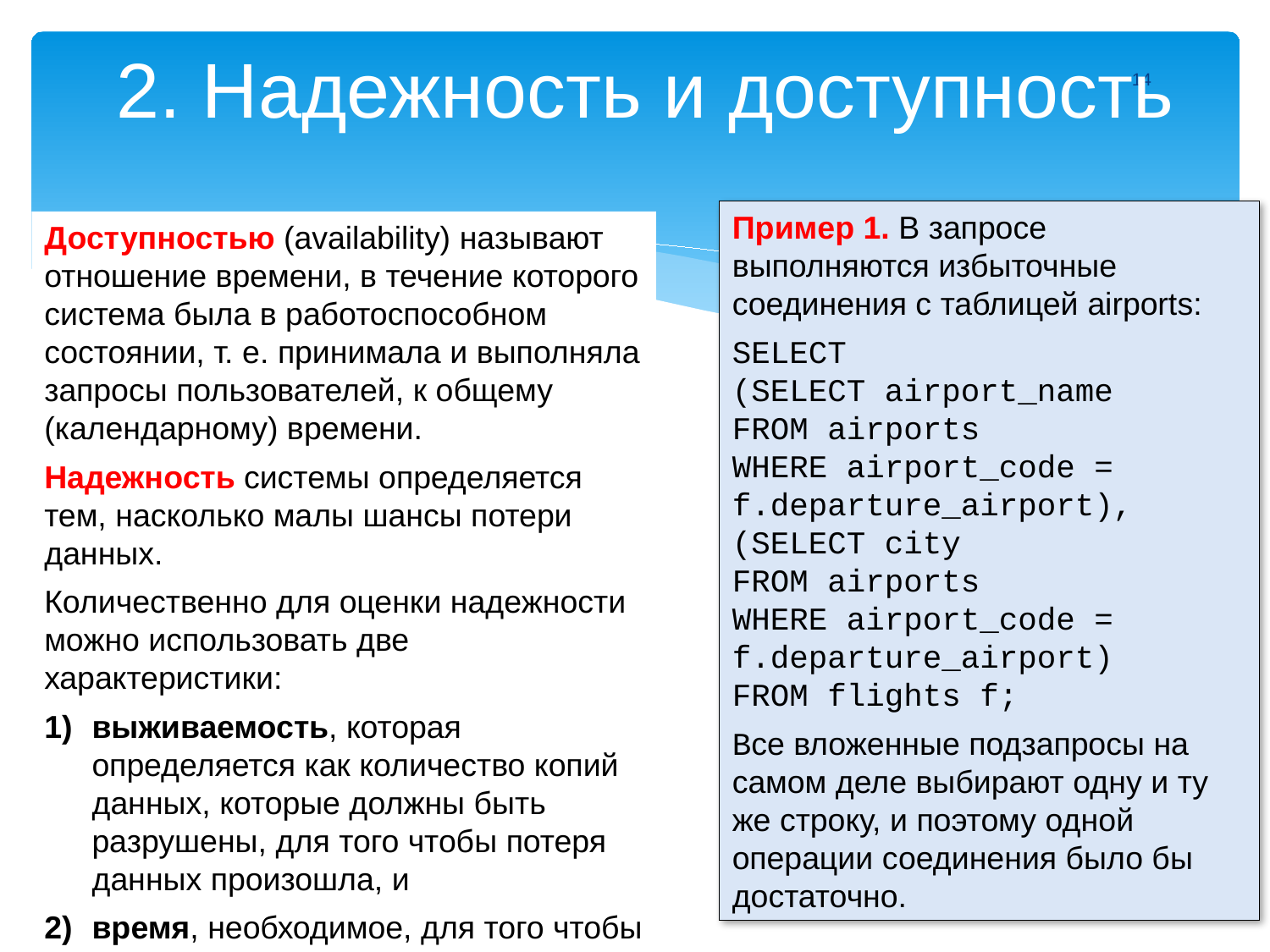

# 2. Надежность и доступность
14
Пример 1. В запросе выполняются избыточные соединения с таблицей airports:
SELECT
(SELECT airport_name
FROM airports
WHERE airport_code = f.departure_airport),
(SELECT city
FROM airports
WHERE airport_code = f.departure_airport)
FROM flights f;
Все вложенные подзапросы на самом деле выбирают одну и ту же строку, и поэтому одной операции соединения было бы достаточно.
Доступностью (availability) называют отношение времени, в течение которого система была в работоспособном состоянии, т. е. принимала и выполняла запросы пользователей, к общему (календарному) времени.
Надежность системы определяется тем, насколько малы шансы потери данных.
Количественно для оценки надежности можно использовать две характеристики:
выживаемость, которая определяется как количество копий данных, которые должны быть разрушены, для того чтобы потеря данных произошла, и
время, необходимое, для того чтобы изменения или новые данные попали в резервные копии.